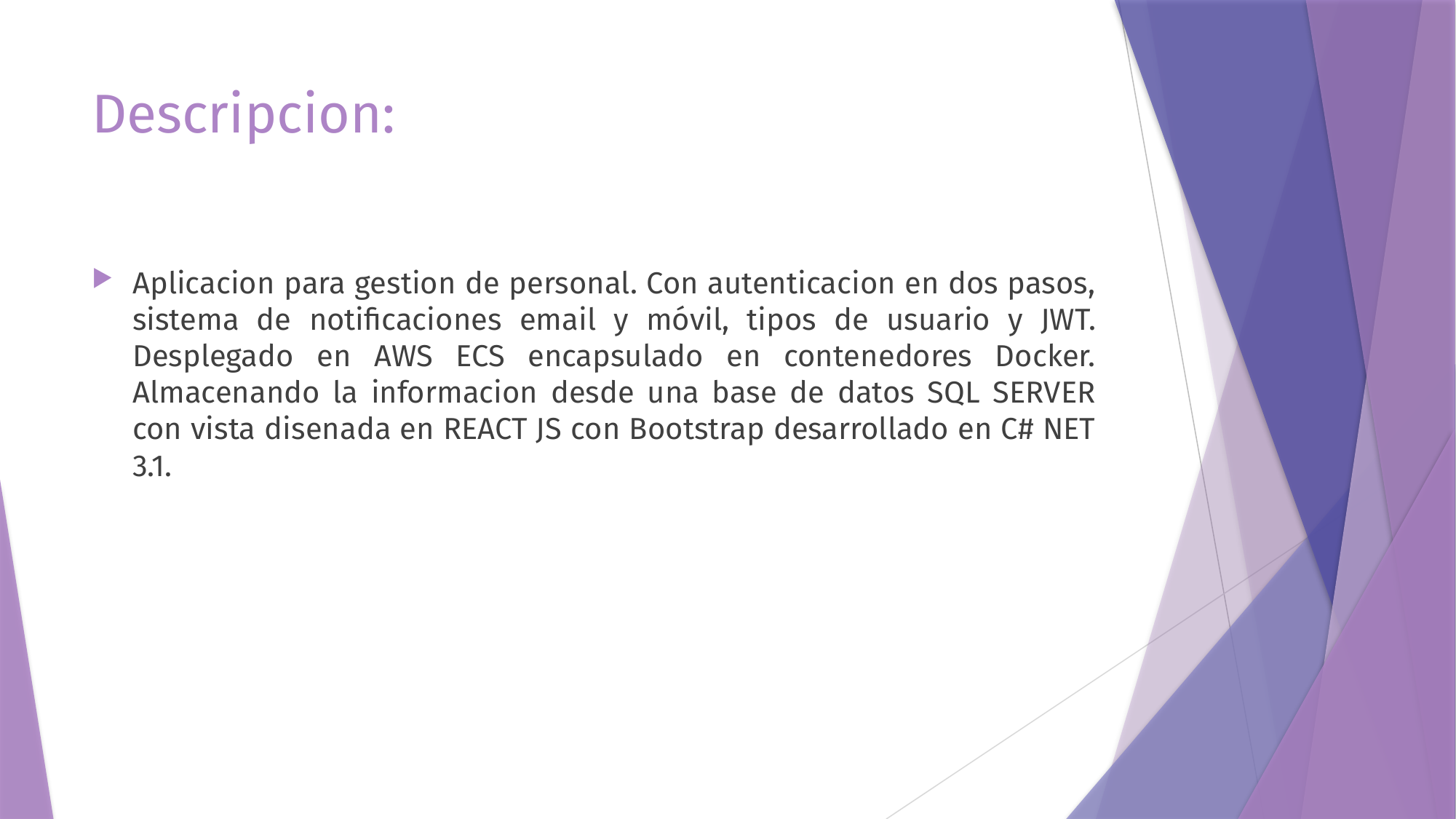

# Descripcion:
Aplicacion para gestion de personal. Con autenticacion en dos pasos, sistema de notificaciones email y móvil, tipos de usuario y JWT. Desplegado en AWS ECS encapsulado en contenedores Docker. Almacenando la informacion desde una base de datos SQL SERVER con vista disenada en REACT JS con Bootstrap desarrollado en C# NET 3.1.